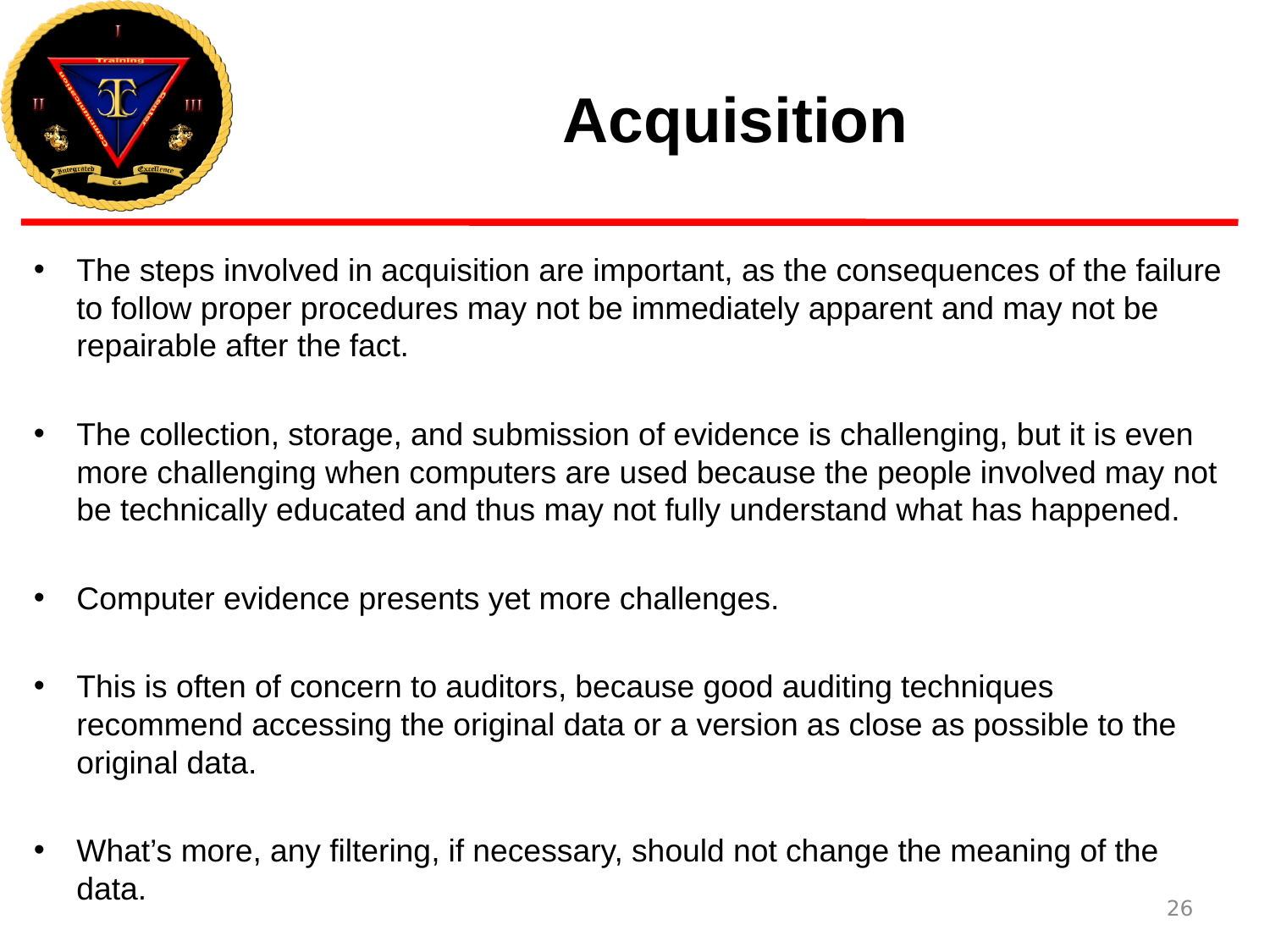

# Acquisition
The steps involved in acquisition are important, as the consequences of the failure to follow proper procedures may not be immediately apparent and may not be repairable after the fact.

The collection, storage, and submission of evidence is challenging, but it is even more challenging when computers are used because the people involved may not be technically educated and thus may not fully understand what has happened.

Computer evidence presents yet more challenges.

This is often of concern to auditors, because good auditing techniques recommend accessing the original data or a version as close as possible to the original data.

What’s more, any filtering, if necessary, should not change the meaning of the data.
26